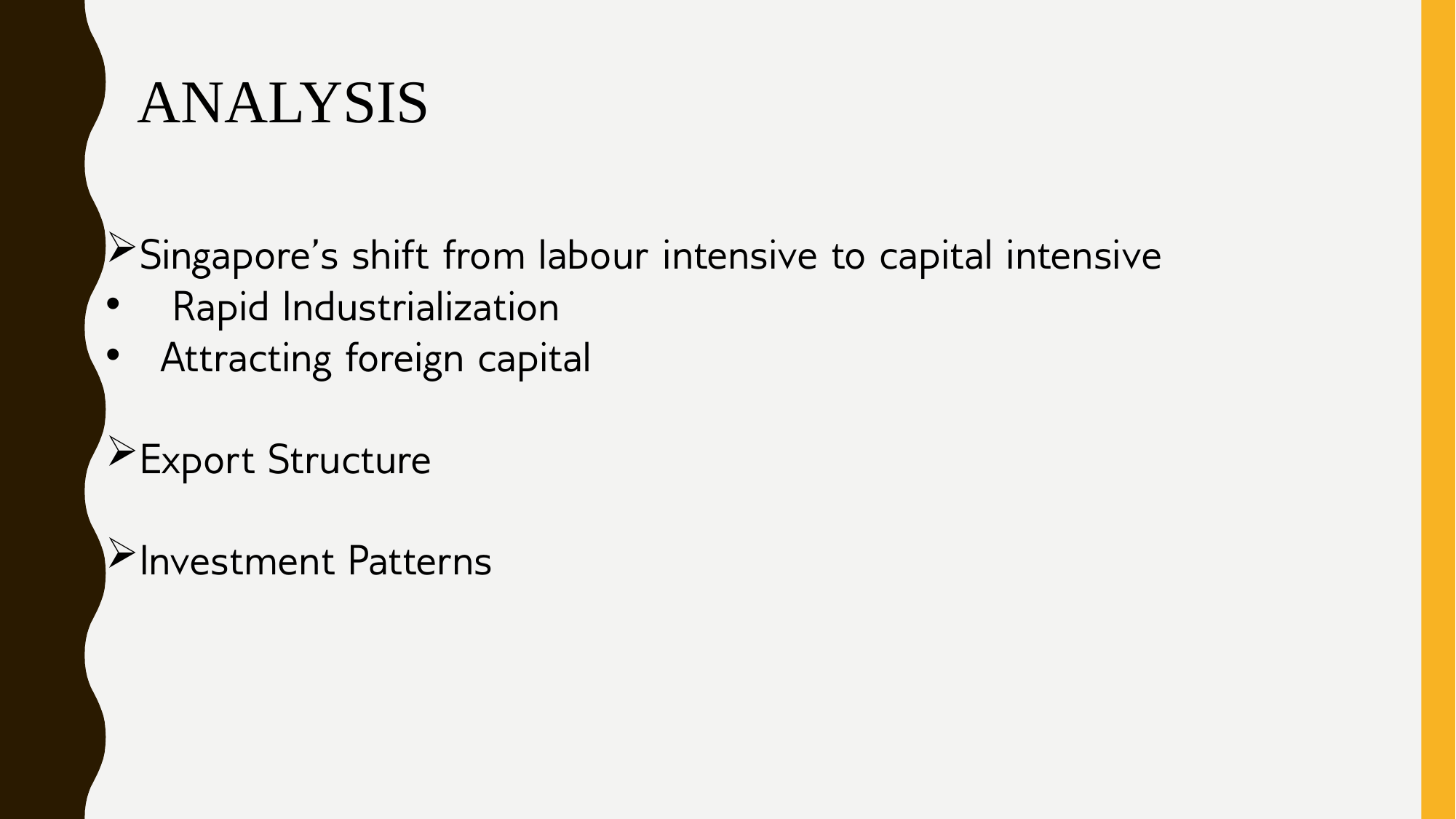

ANALYSIS
Singapore’s shift from labour intensive to capital intensive
 Rapid Industrialization
Attracting foreign capital

Export Structure

Investment Patterns